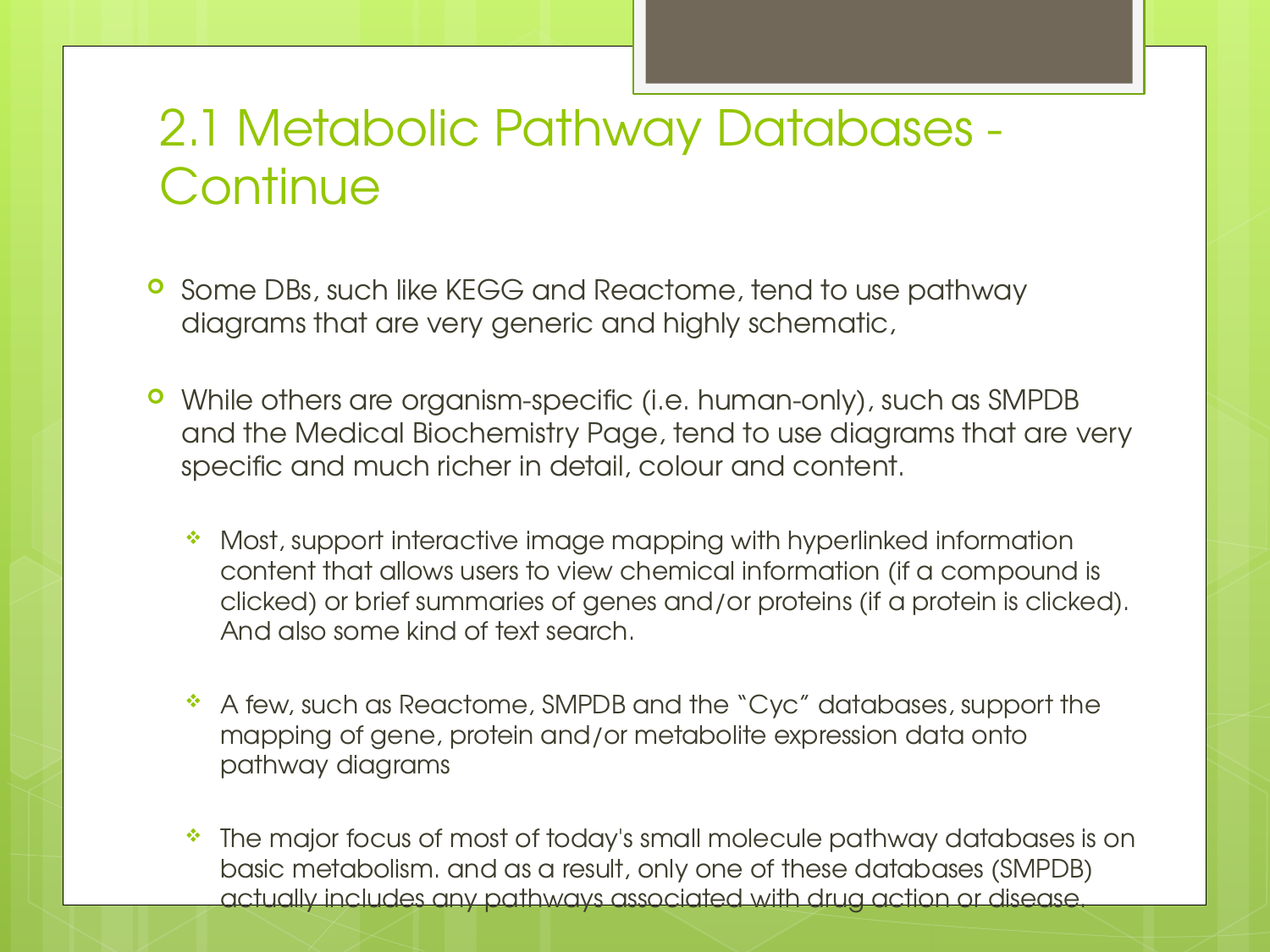

# 2.1 Metabolic Pathway Databases - Continue
Some DBs, such like KEGG and Reactome, tend to use pathway diagrams that are very generic and highly schematic,

While others are organism-specific (i.e. human-only), such as SMPDB and the Medical Biochemistry Page, tend to use diagrams that are very specific and much richer in detail, colour and content.

Most, support interactive image mapping with hyperlinked information content that allows users to view chemical information (if a compound is clicked) or brief summaries of genes and/or proteins (if a protein is clicked). And also some kind of text search.

A few, such as Reactome, SMPDB and the “Cyc” databases, support the mapping of gene, protein and/or metabolite expression data onto pathway diagrams

The major focus of most of today's small molecule pathway databases is on basic metabolism. and as a result, only one of these databases (SMPDB) actually includes any pathways associated with drug action or disease.